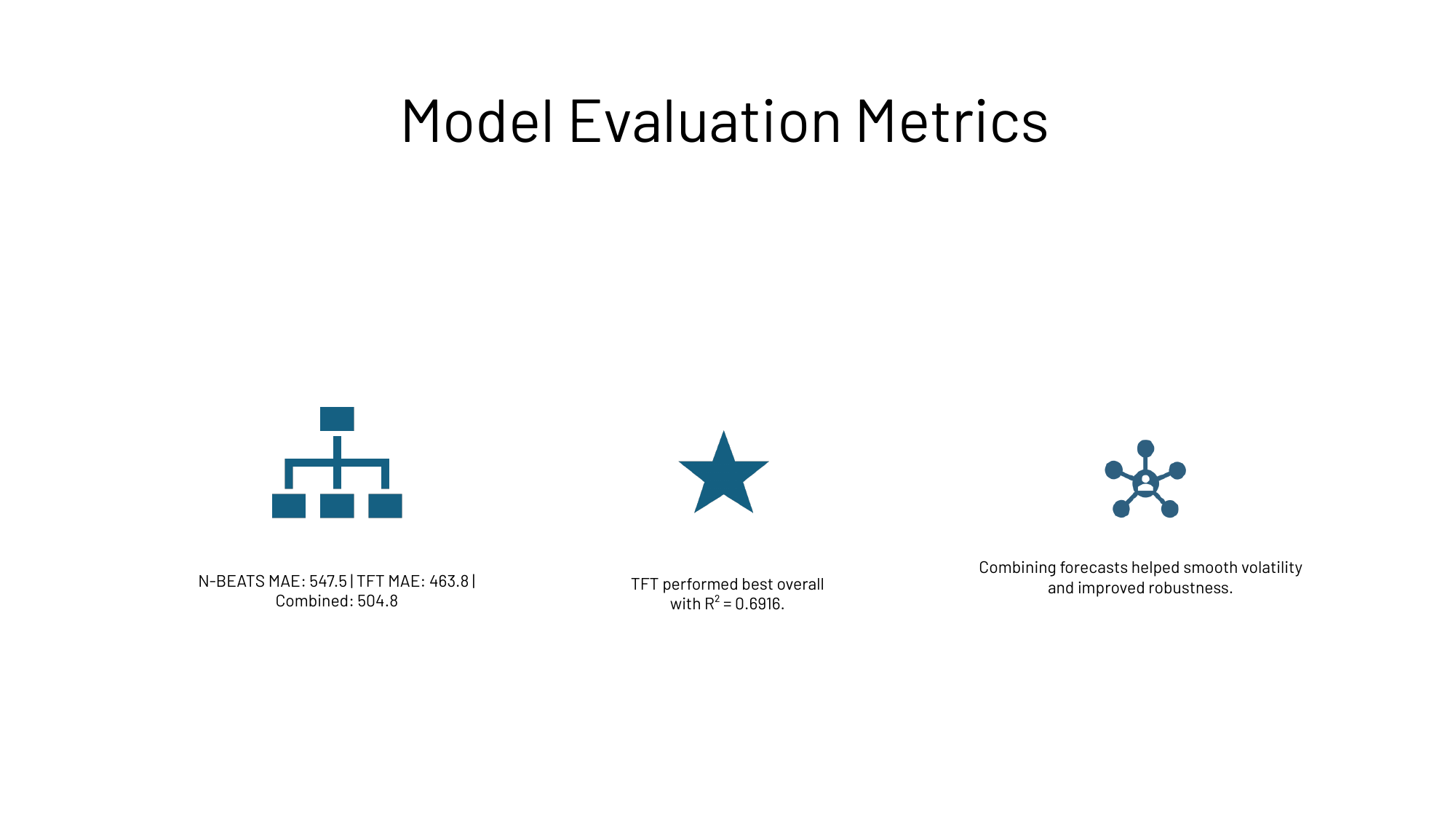

# Model Evaluation Metrics
N-BEATS MAE: 547.5 | TFT MAE: 463.8 | Combined: 504.8
TFT performed best overall with R² = 0.6916.
Combining forecasts helped smooth volatility and improved robustness.